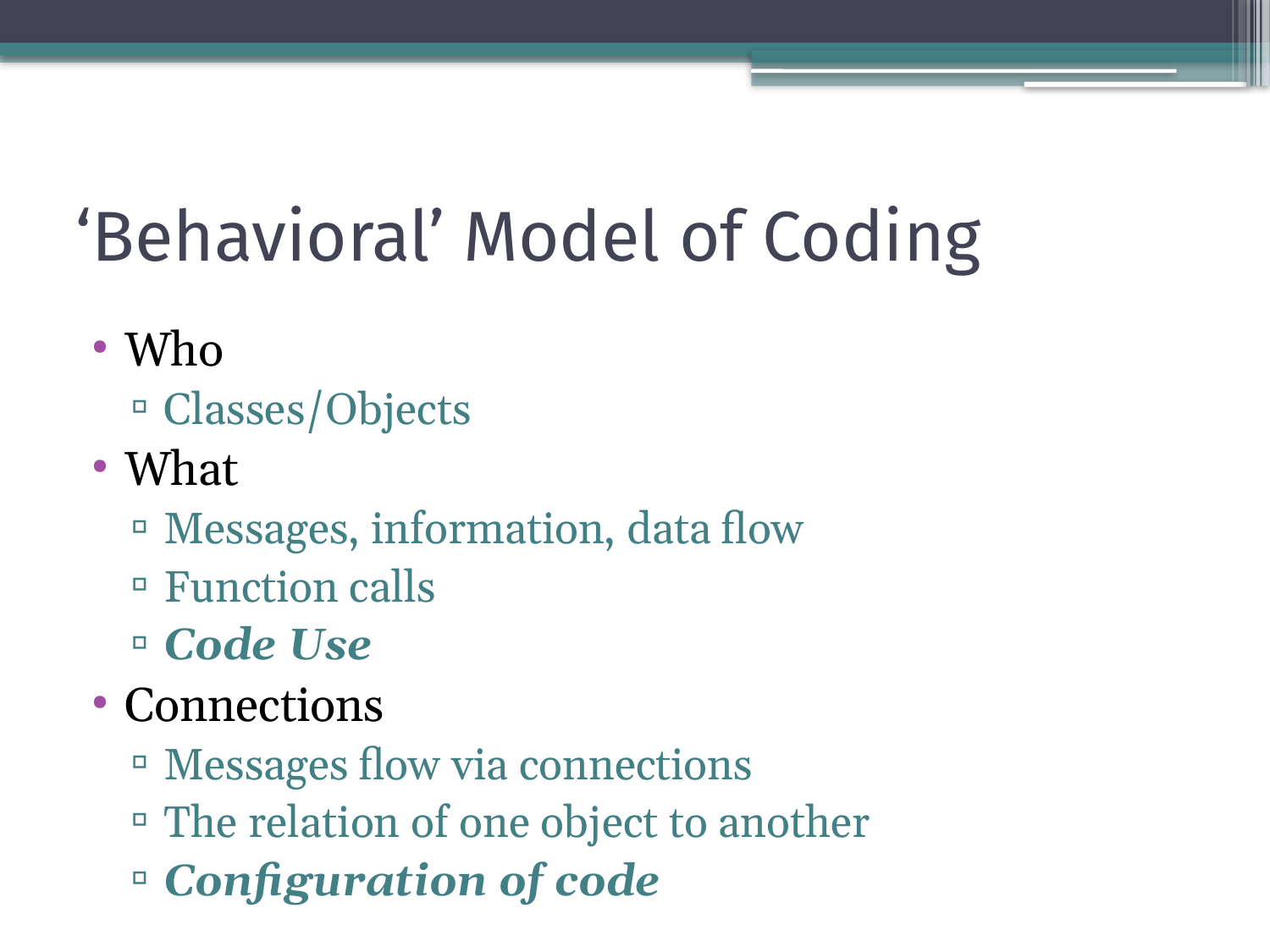

# ‘Behavioral’ Model of Coding
Who
Classes/Objects
What
Messages, information, data flow
Function calls
Code Use
Connections
Messages flow via connections
The relation of one object to another
Configuration of code